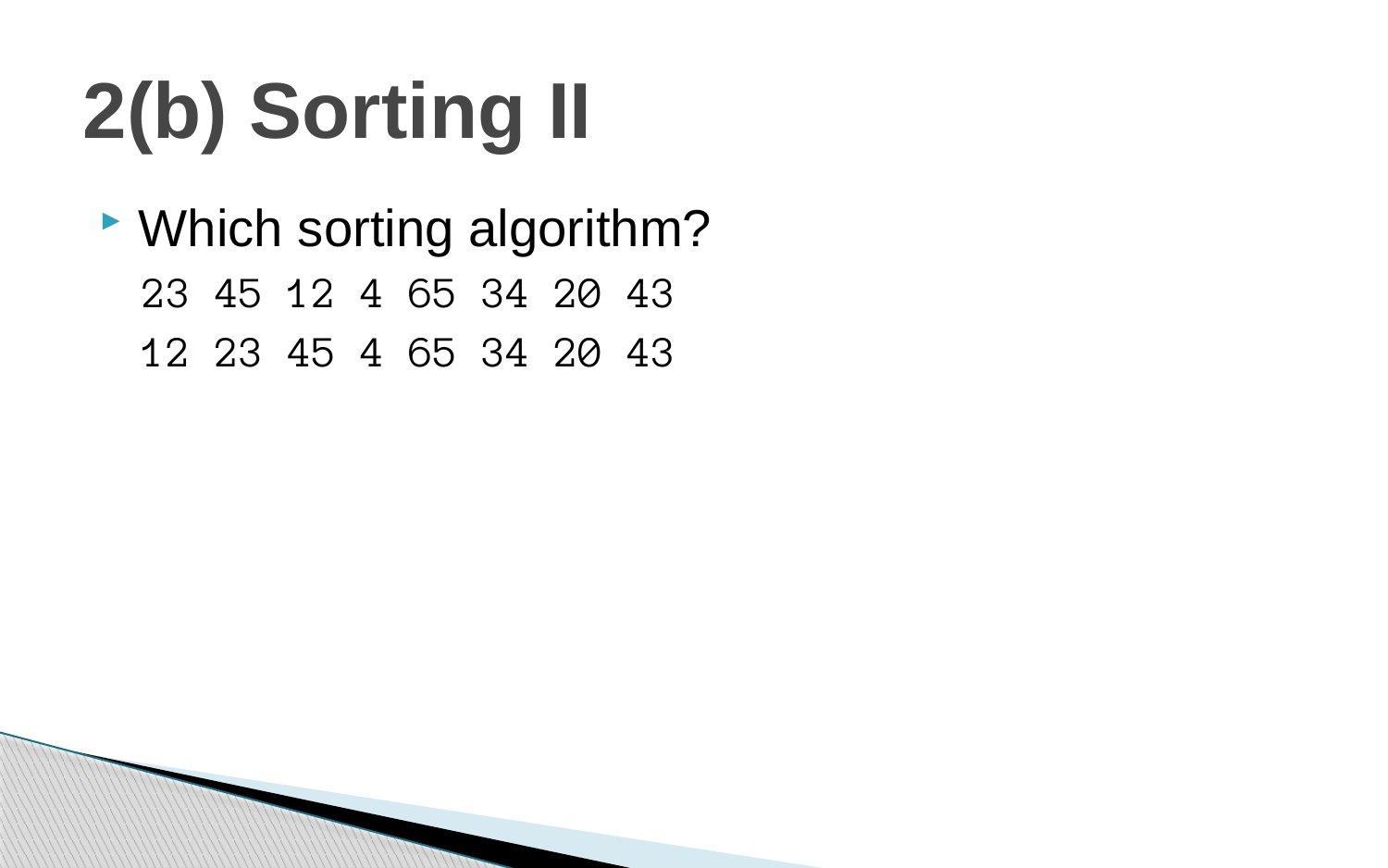

# 2(b) Sorting II
Which sorting algorithm?
23 45 12 4 65 34 20 43
12 23 45 4 65 34 20 43